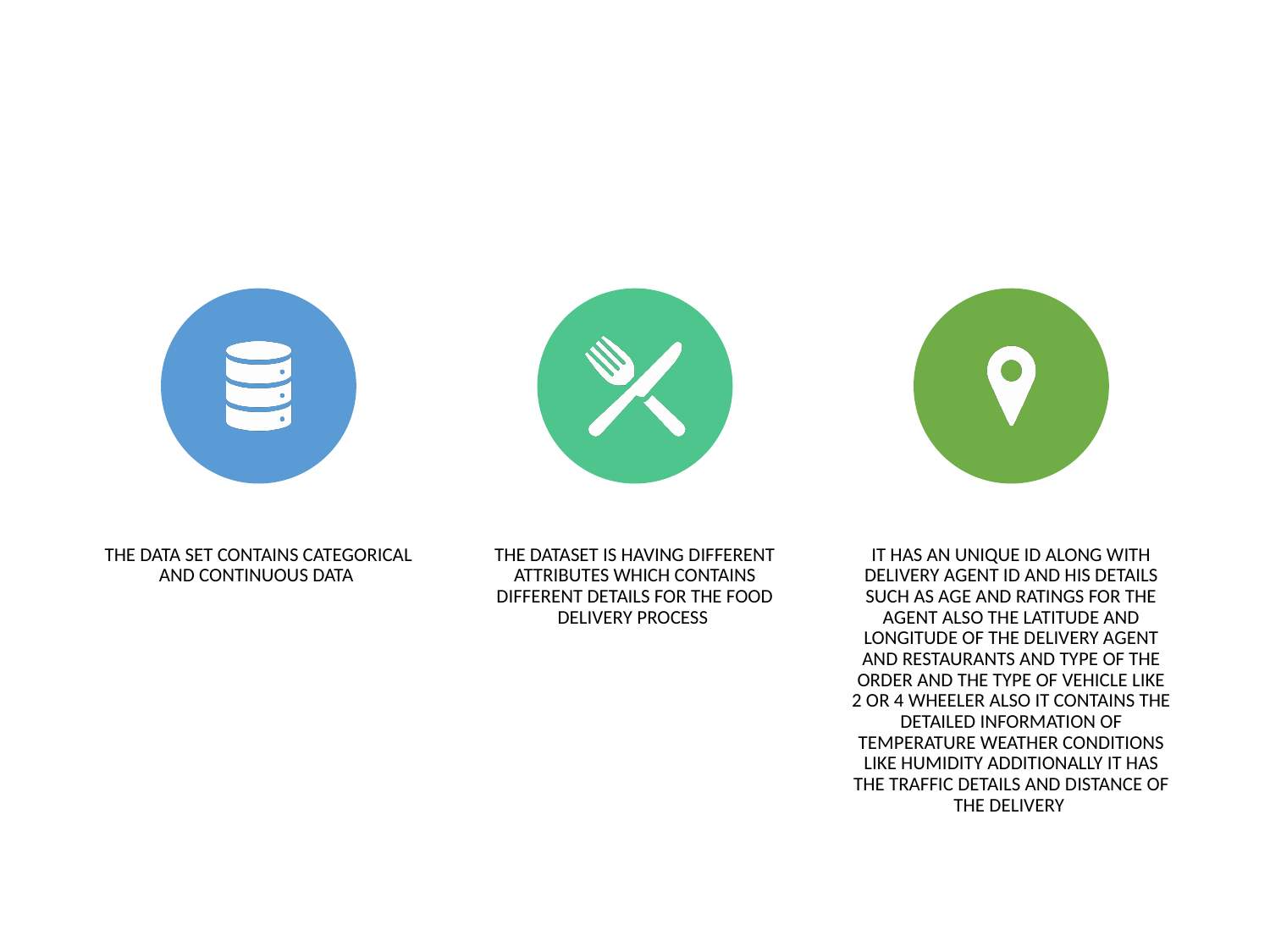

The data set contains categorical and continuous data
The dataset is having different attributes which contains different details for the food delivery process
It has an unique id along with delivery agent id and his details such as age and ratings for the agent also the latitude and longitude of the delivery agent and restaurants and type of the order and the type of vehicle like 2 or 4 wheeler also it contains the detailed information of temperature weather conditions like humidity additionally it has the traffic details and distance of the delivery